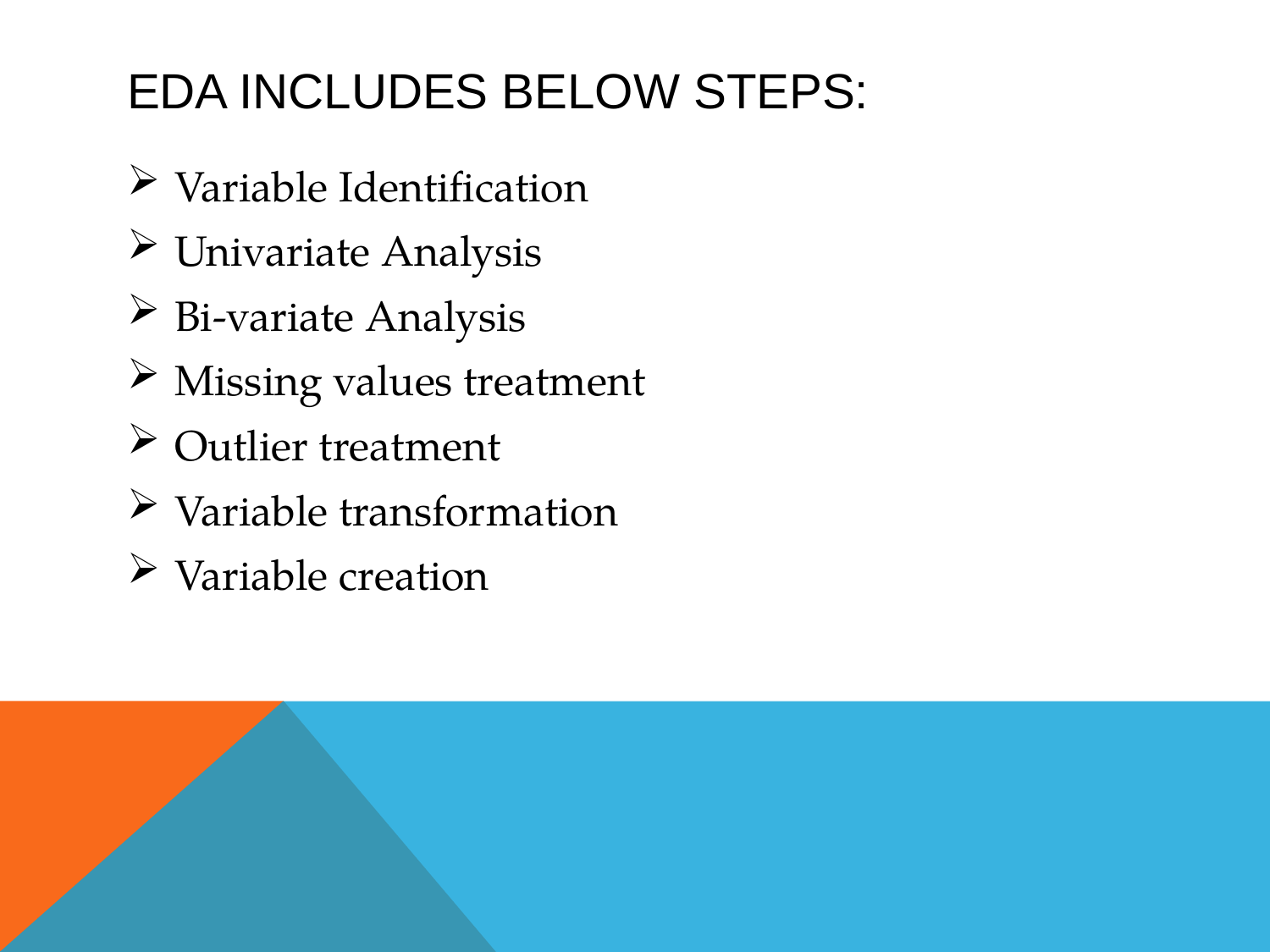

# EDA includes below steps:
Variable Identification
Univariate Analysis
Bi-variate Analysis
Missing values treatment
Outlier treatment
Variable transformation
Variable creation